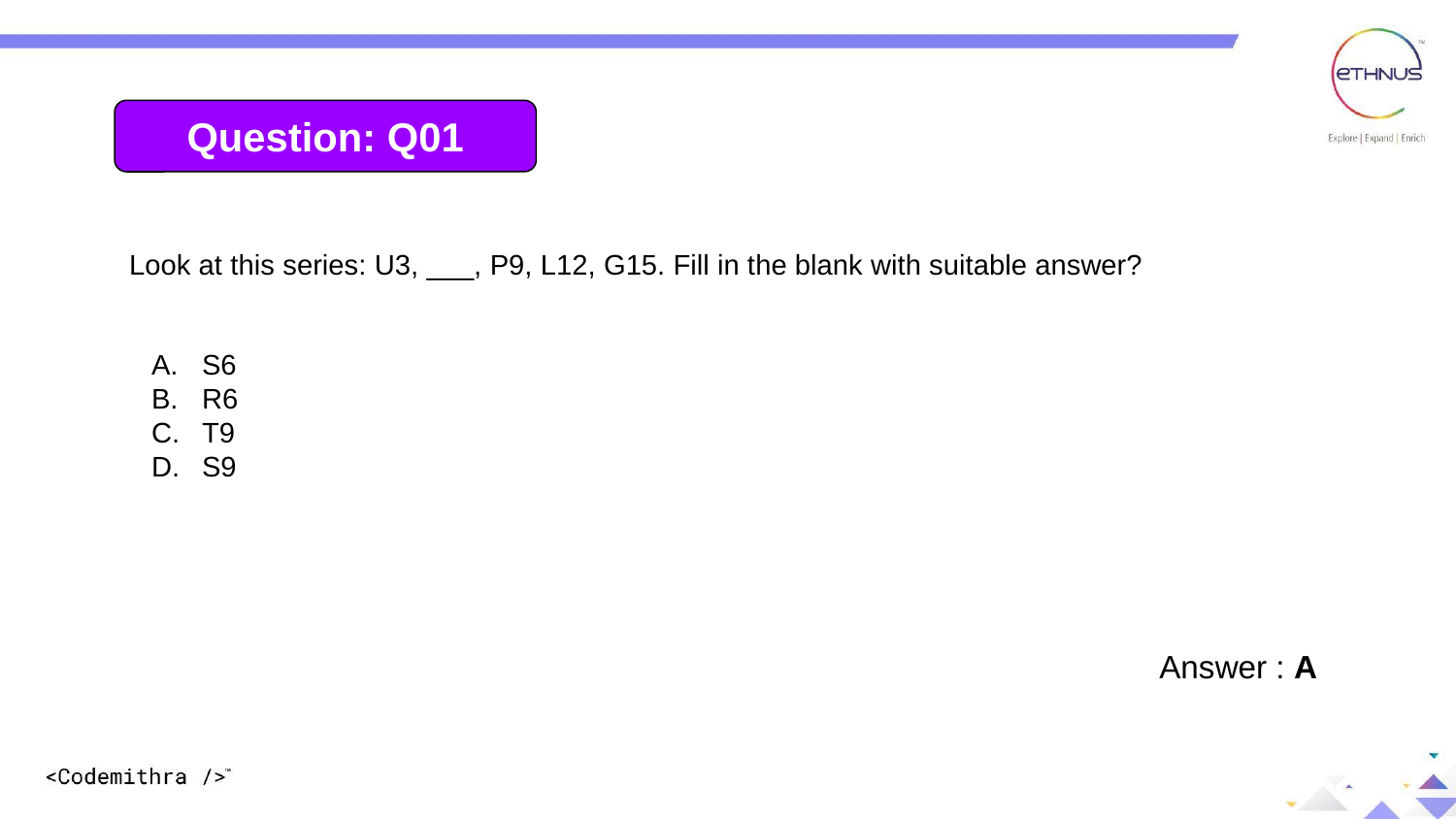

Question: Q01
Look at this series: U3, ___, P9, L12, G15. Fill in the blank with suitable answer?

S6
R6
T9
S9
Answer : A